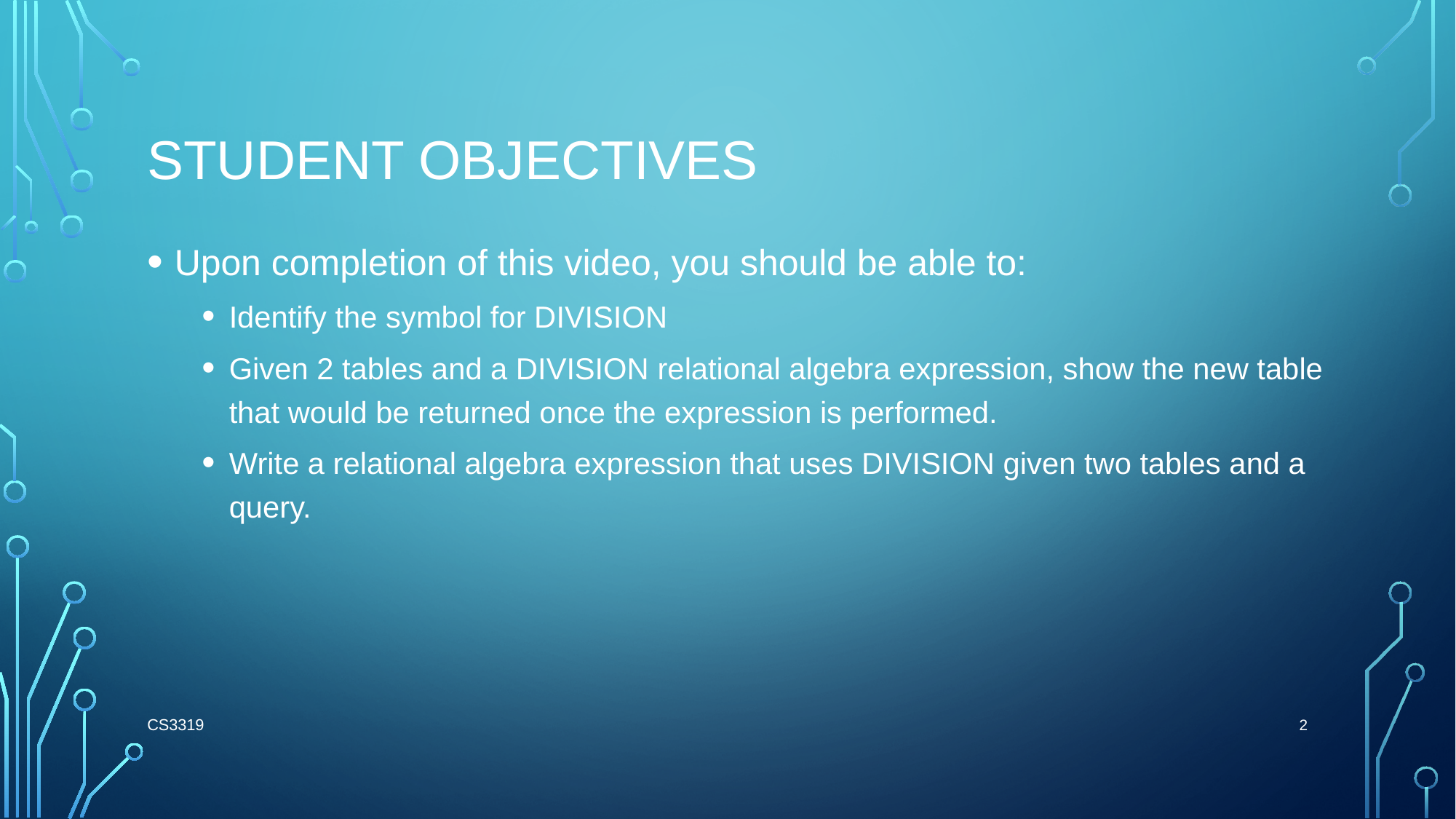

# Student Objectives
Upon completion of this video, you should be able to:
Identify the symbol for DIVISION
Given 2 tables and a DIVISION relational algebra expression, show the new table that would be returned once the expression is performed.
Write a relational algebra expression that uses DIVISION given two tables and a query.

2
CS3319